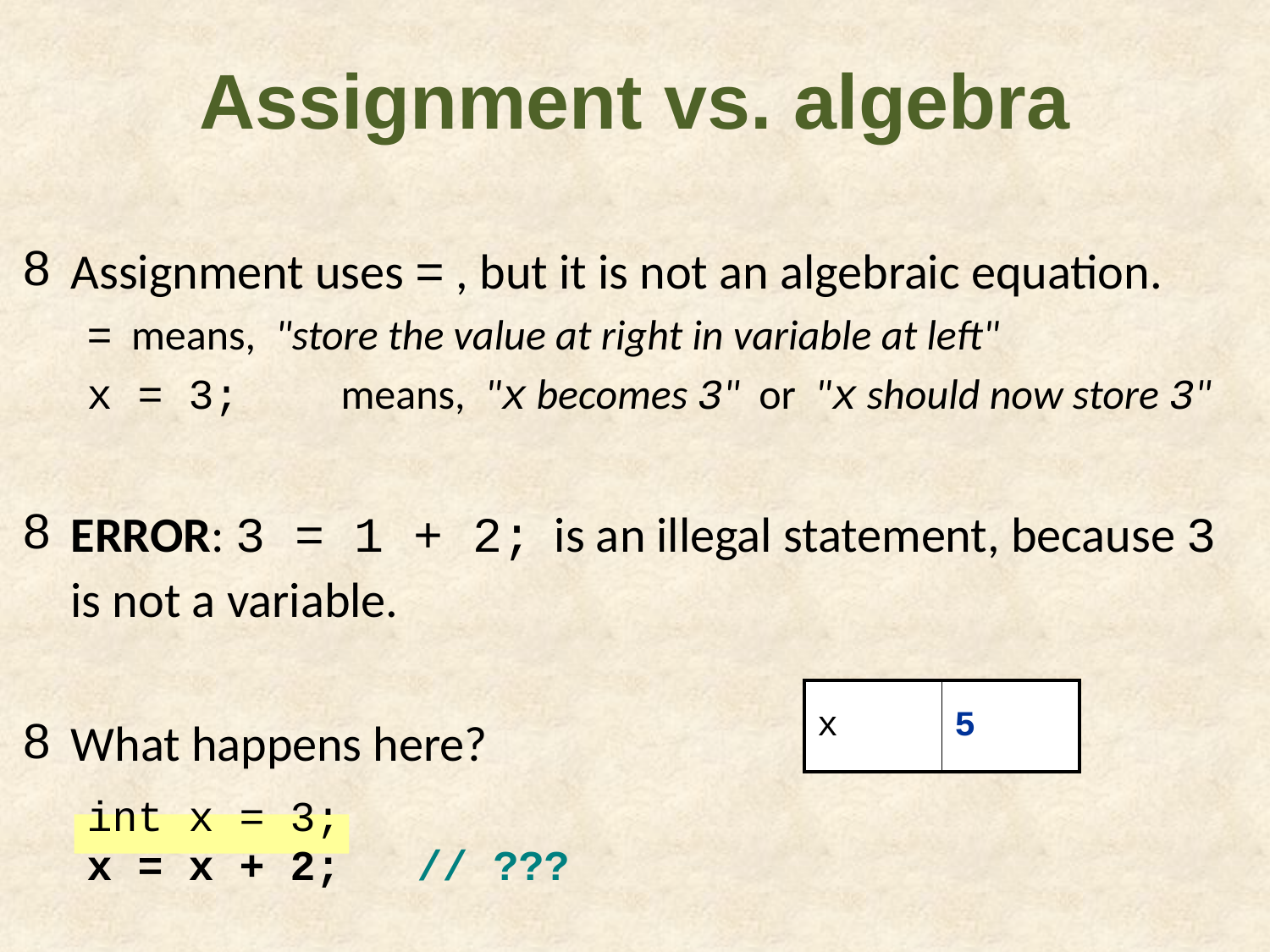

Assignment vs. algebra
Assignment uses = , but it is not an algebraic equation.
=  means,  "store the value at right in variable at left"
x = 3;	means,  "x becomes 3"  or  "x should now store 3"

ERROR: 3 = 1 + 2;  is an illegal statement, because 3 is not a variable.

What happens here?

int x = 3;
x = x + 2;   // ???
| x | 3 |
| --- | --- |
| x | 5 |
| --- | --- |